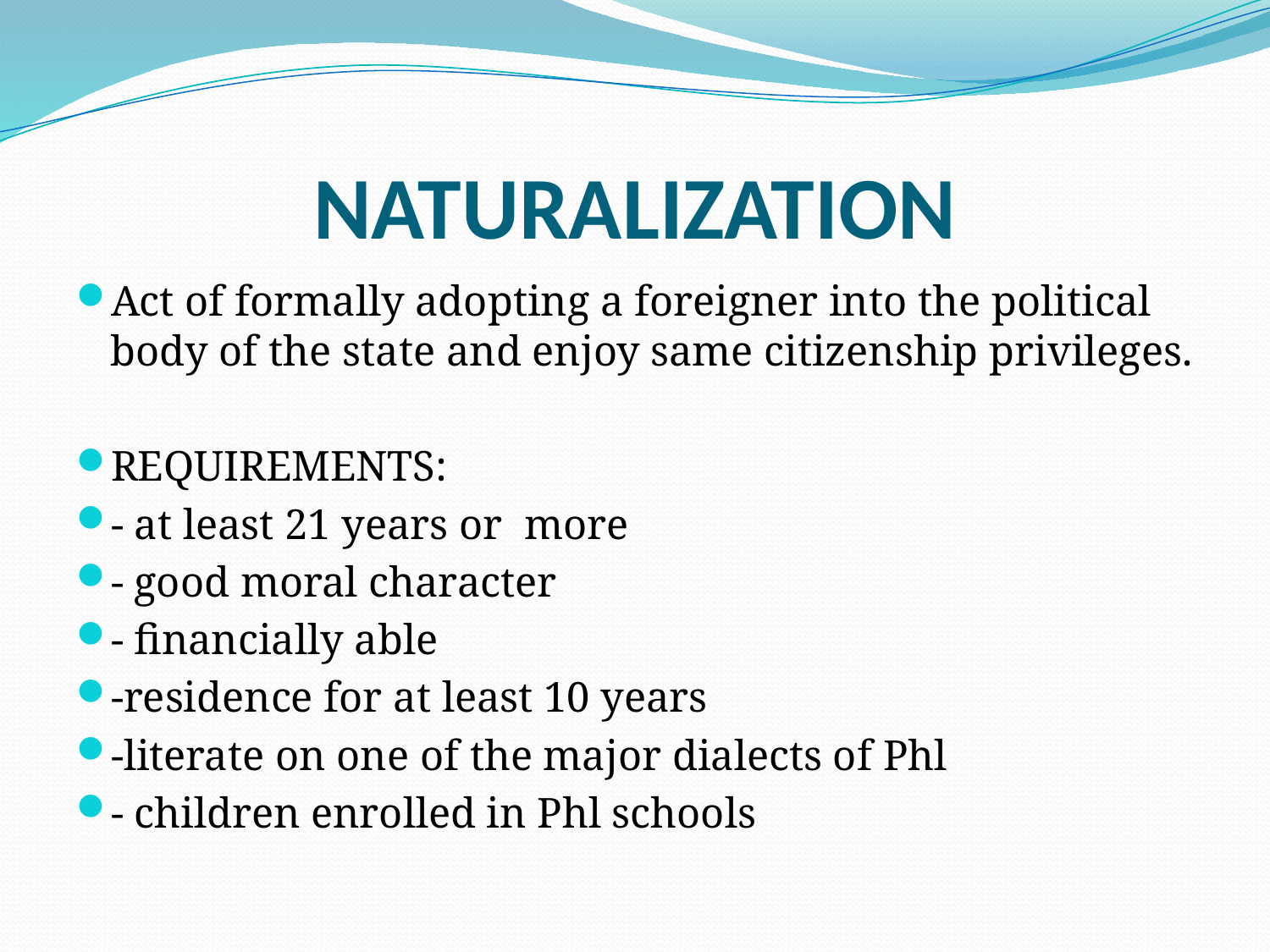

# NATURALIZATION
Act of formally adopting a foreigner into the political body of the state and enjoy same citizenship privileges.

REQUIREMENTS:
- at least 21 years or  more
- good moral character
- financially able
-residence for at least 10 years
-literate on one of the major dialects of Phl
- children enrolled in Phl schools